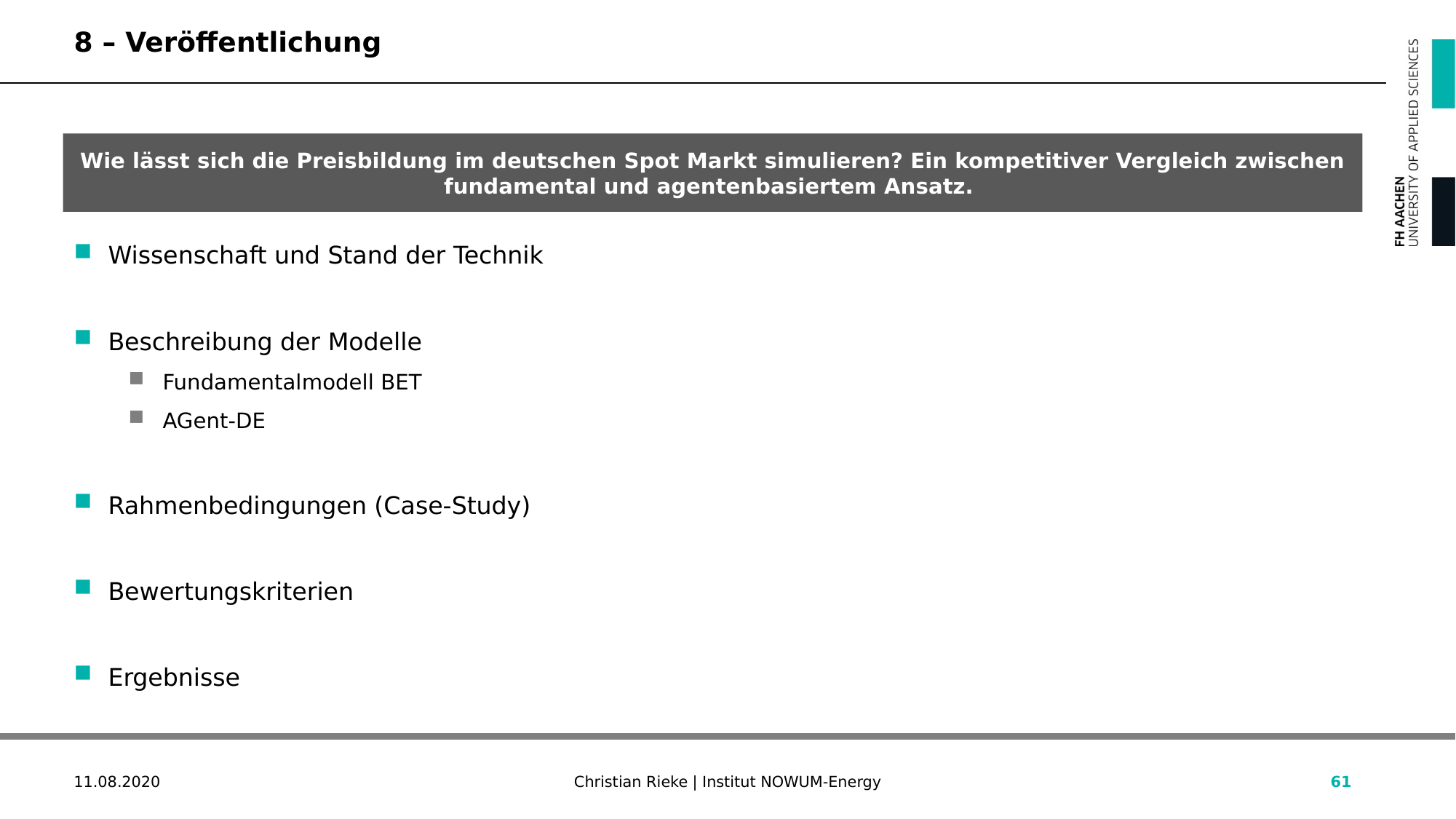

8 – Veröffentlichung
Wie lässt sich die Preisbildung im deutschen Spot Markt simulieren? Ein kompetitiver Vergleich zwischen fundamental und agentenbasiertem Ansatz.
Wissenschaft und Stand der Technik

Beschreibung der Modelle
Fundamentalmodell BET
AGent-DE

Rahmenbedingungen (Case-Study)

Bewertungskriterien

Ergebnisse
61
11.08.2020
Christian Rieke | Institut NOWUM-Energy